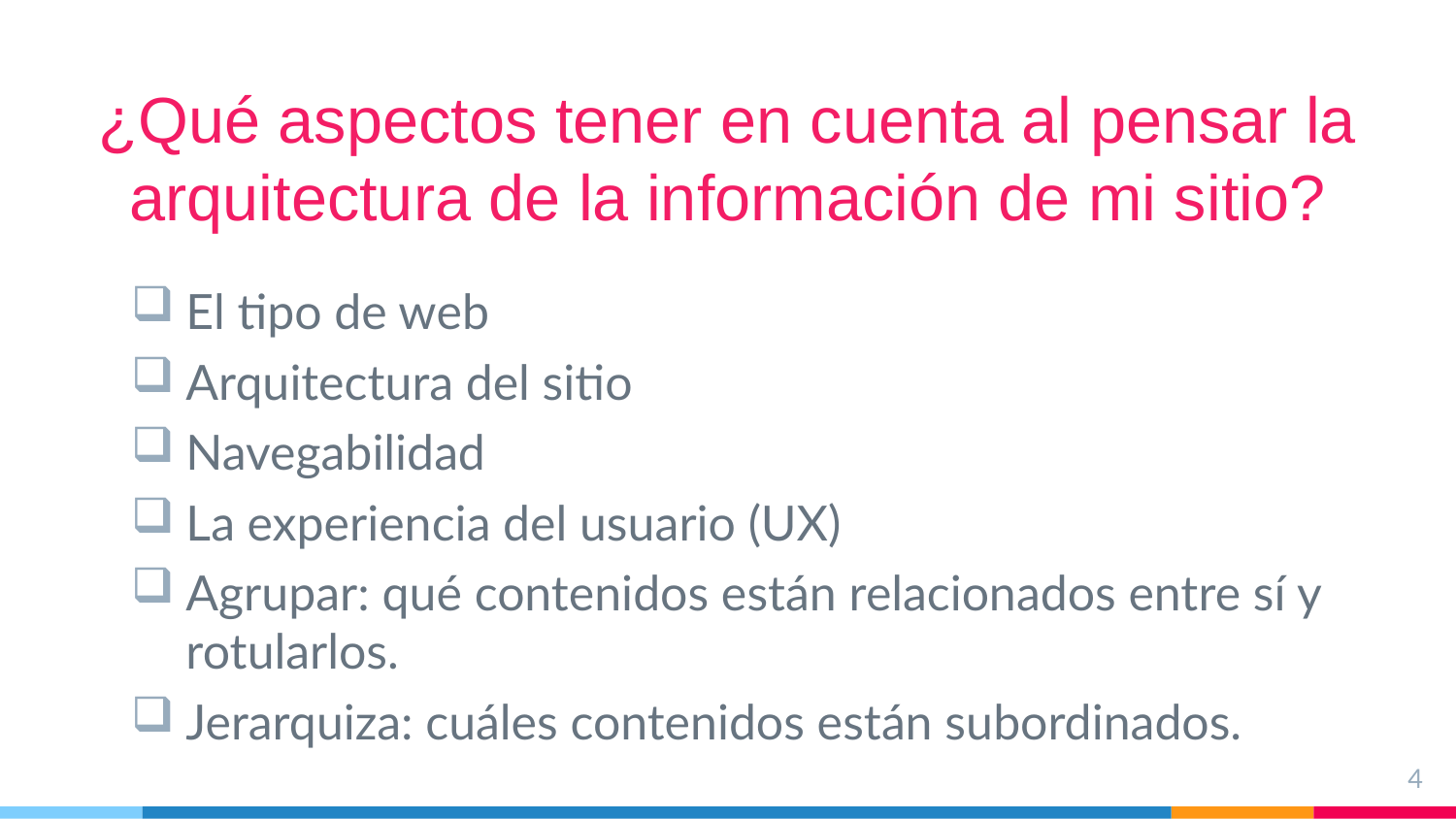

# ¿Qué aspectos tener en cuenta al pensar la arquitectura de la información de mi sitio?
El tipo de web
Arquitectura del sitio
Navegabilidad
La experiencia del usuario (UX)
Agrupar: qué contenidos están relacionados entre sí y rotularlos.
Jerarquiza: cuáles contenidos están subordinados.

4